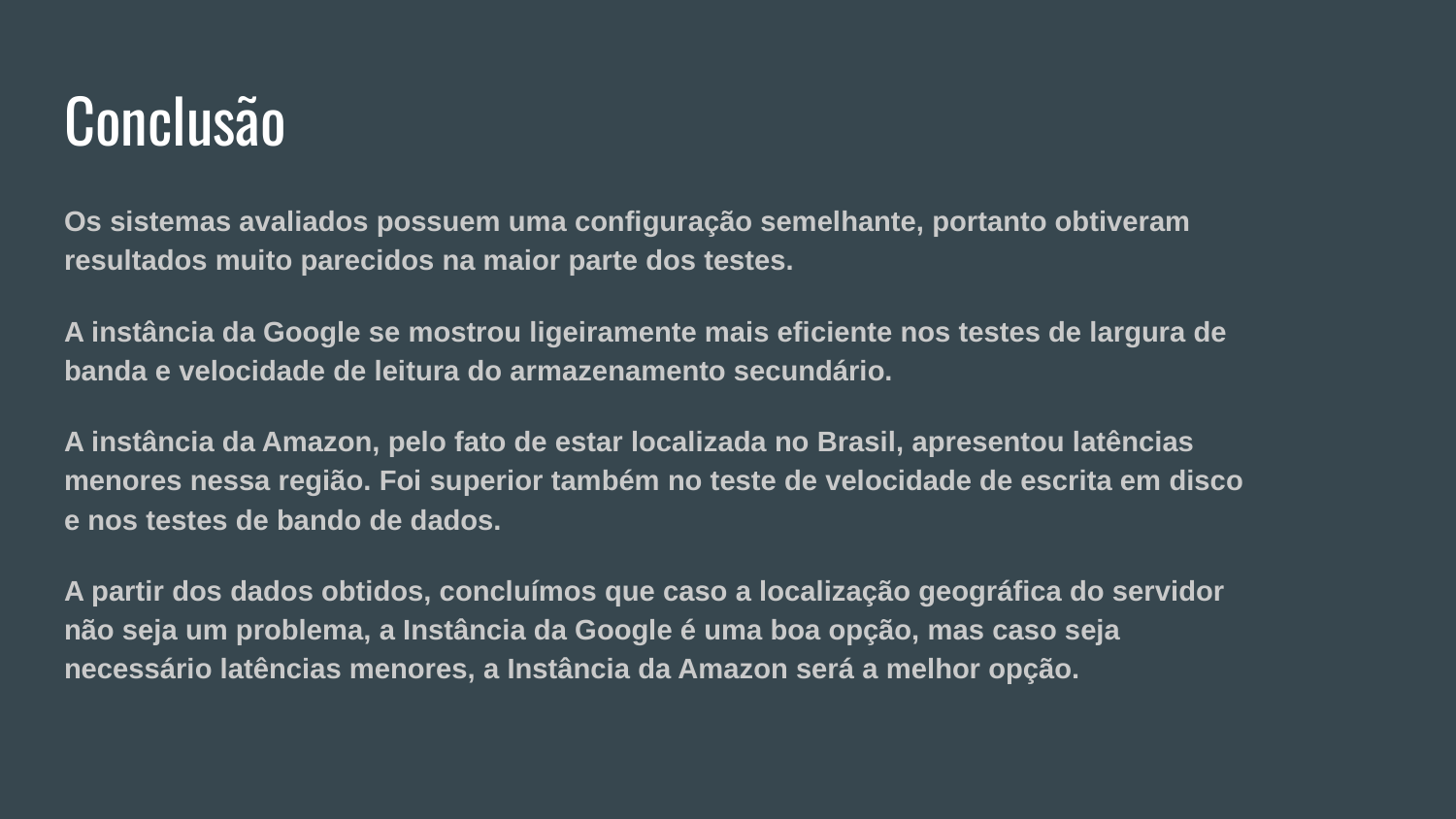

# Conclusão
Os sistemas avaliados possuem uma configuração semelhante, portanto obtiveram resultados muito parecidos na maior parte dos testes.
A instância da Google se mostrou ligeiramente mais eficiente nos testes de largura de banda e velocidade de leitura do armazenamento secundário.
A instância da Amazon, pelo fato de estar localizada no Brasil, apresentou latências menores nessa região. Foi superior também no teste de velocidade de escrita em disco e nos testes de bando de dados.
A partir dos dados obtidos, concluímos que caso a localização geográfica do servidor não seja um problema, a Instância da Google é uma boa opção, mas caso seja necessário latências menores, a Instância da Amazon será a melhor opção.